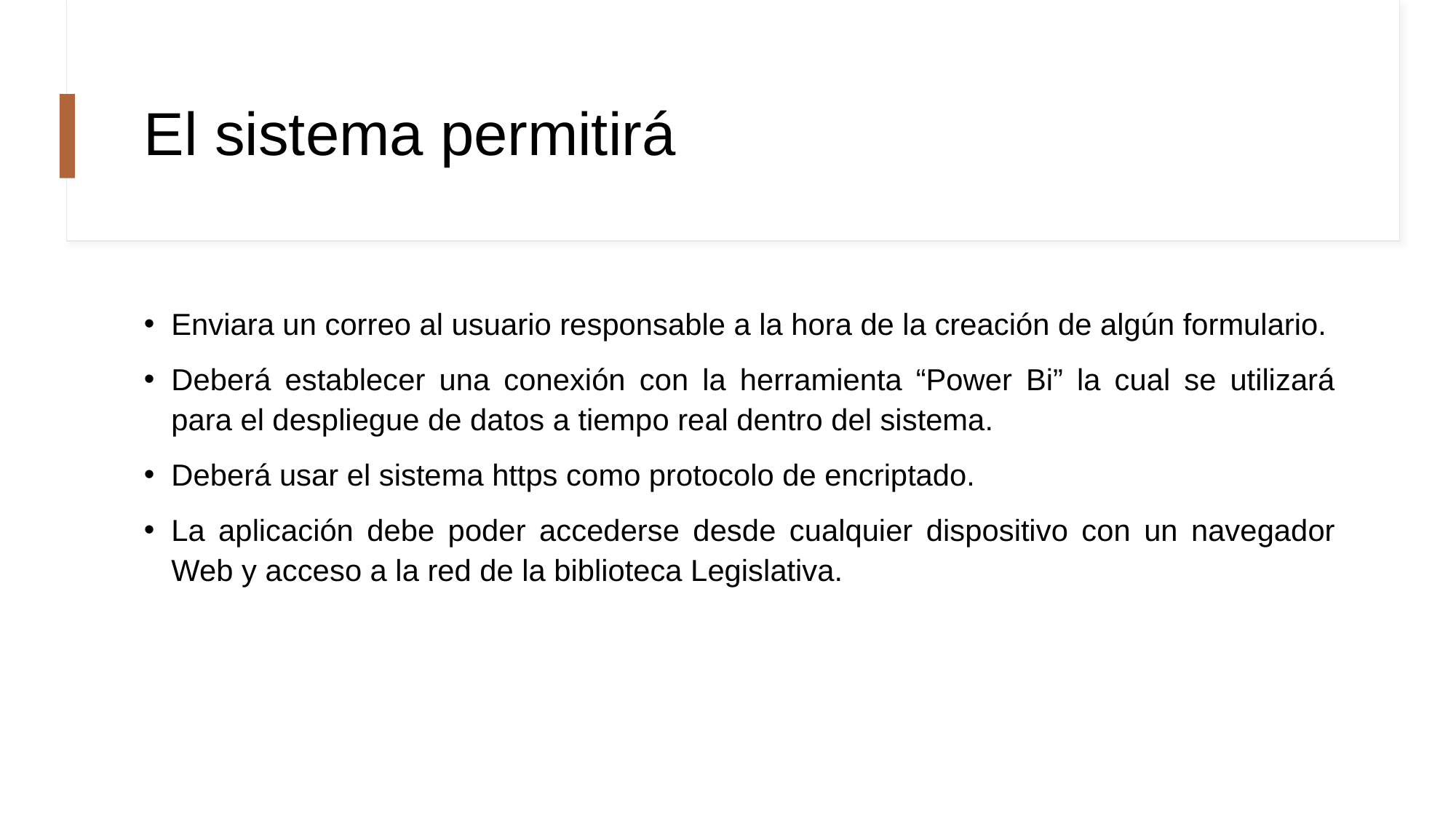

# El sistema permitirá
Enviara un correo al usuario responsable a la hora de la creación de algún formulario.
Deberá establecer una conexión con la herramienta “Power Bi” la cual se utilizará para el despliegue de datos a tiempo real dentro del sistema.
Deberá usar el sistema https como protocolo de encriptado.
La aplicación debe poder accederse desde cualquier dispositivo con un navegador Web y acceso a la red de la biblioteca Legislativa.